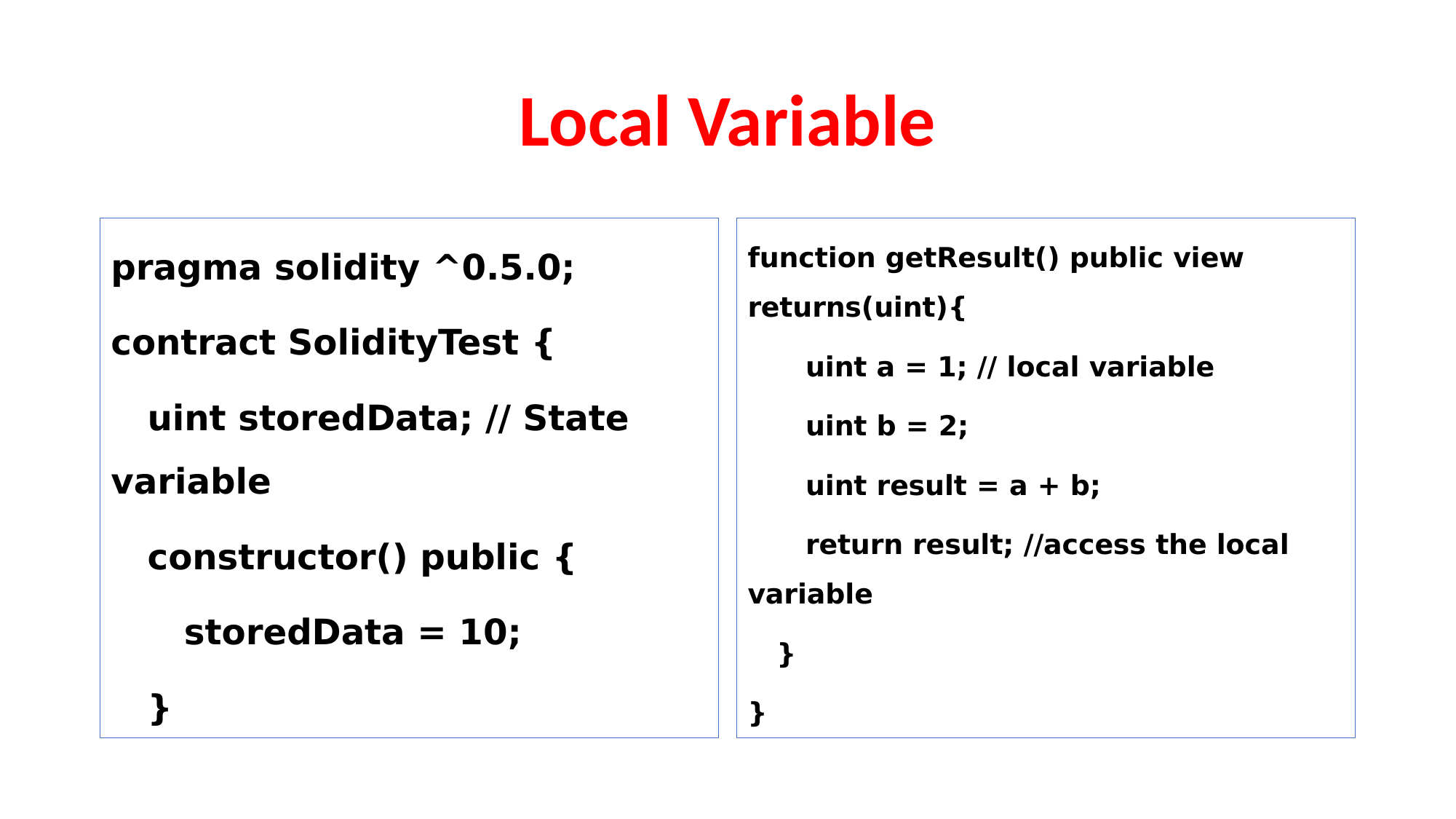

# Local Variable
pragma solidity ^0.5.0;
contract SolidityTest {
   uint storedData; // State variable
   constructor() public {
      storedData = 10;
   }

function getResult() public view returns(uint){
      uint a = 1; // local variable
      uint b = 2;
      uint result = a + b;
      return result; //access the local variable
   }
}